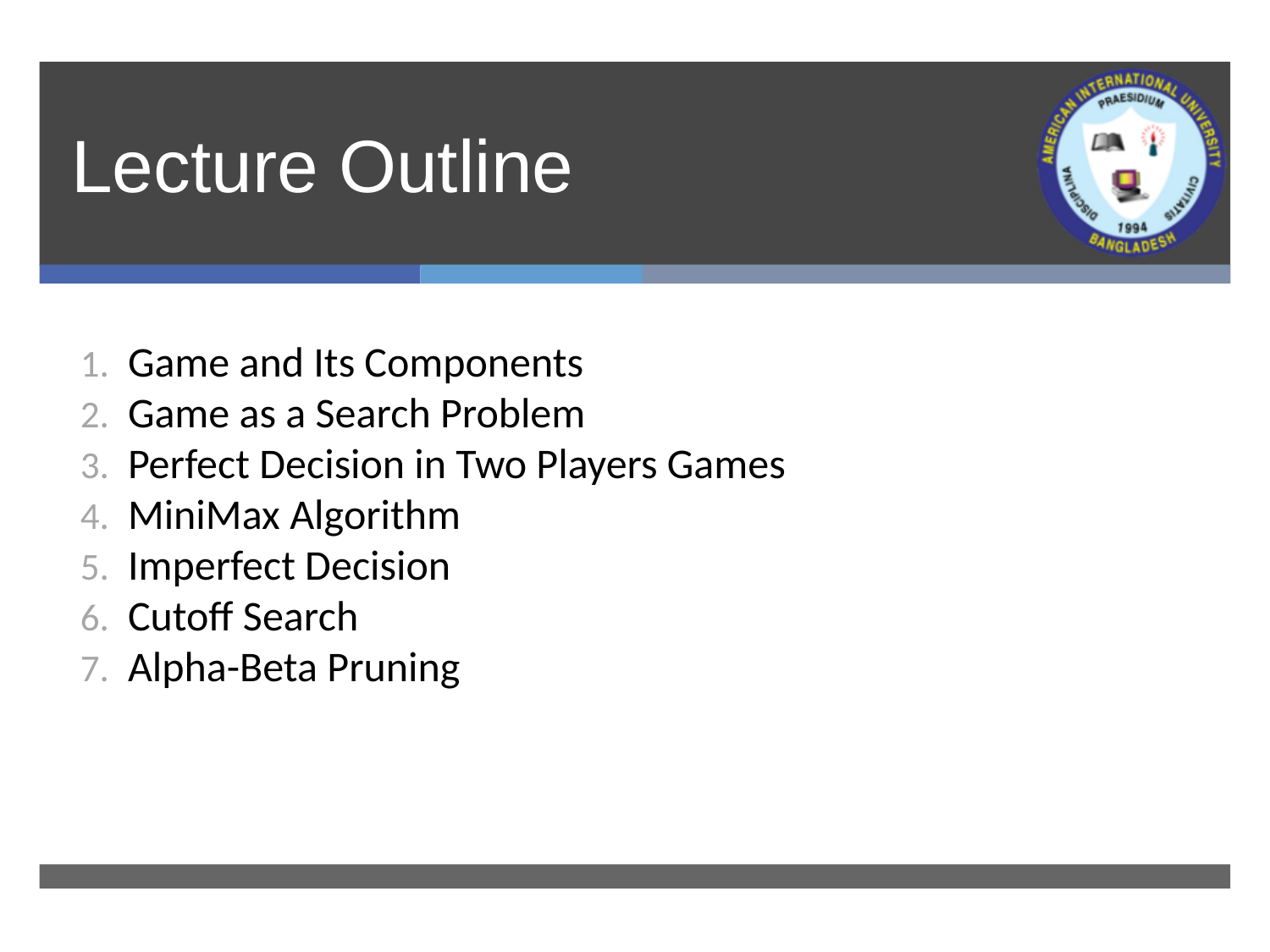

# Lecture Outline
Game and Its Components
Game as a Search Problem
Perfect Decision in Two Players Games
MiniMax Algorithm
Imperfect Decision
Cutoff Search
Alpha-Beta Pruning